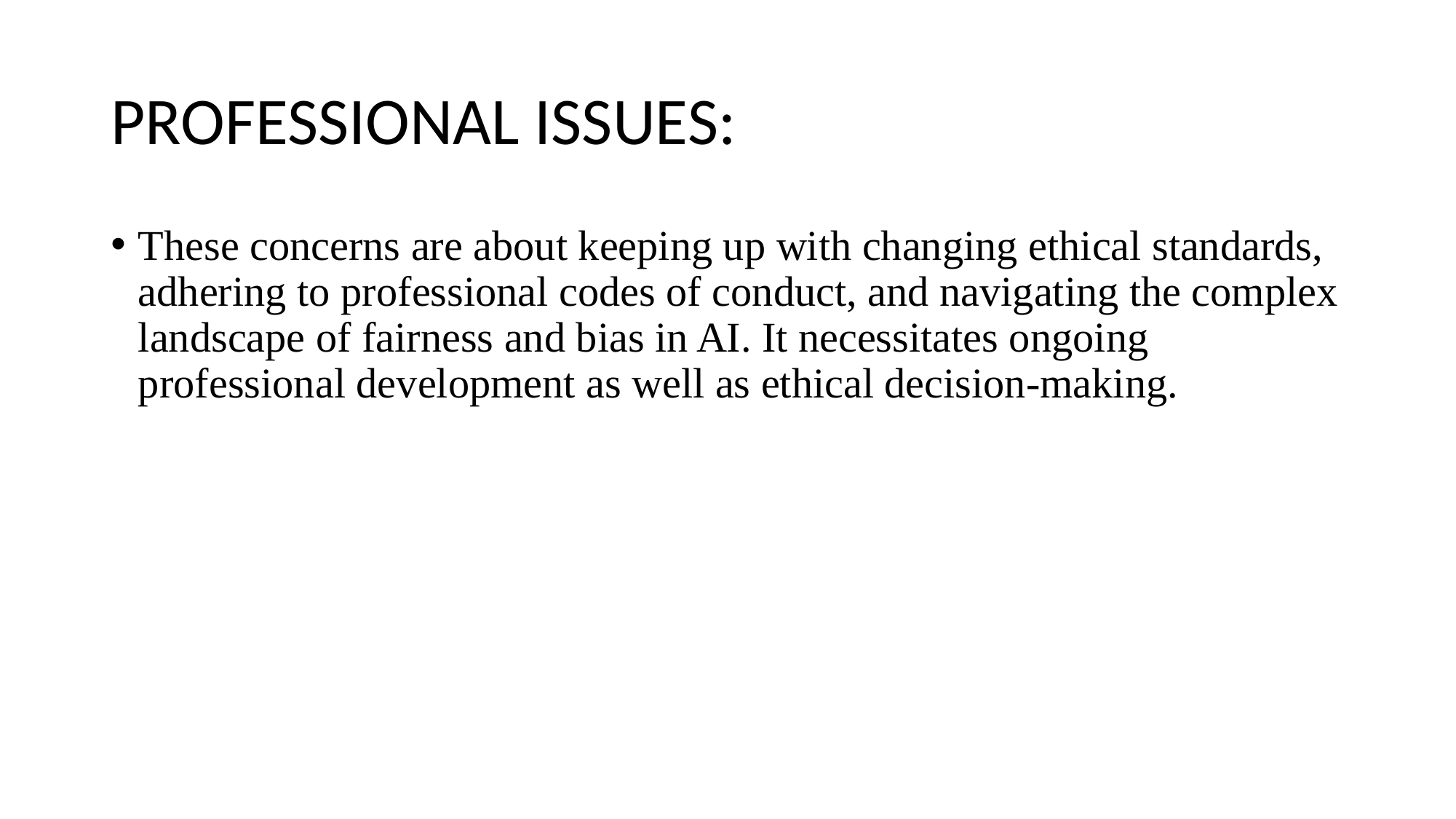

# PROFESSIONAL ISSUES:
These concerns are about keeping up with changing ethical standards, adhering to professional codes of conduct, and navigating the complex landscape of fairness and bias in AI. It necessitates ongoing professional development as well as ethical decision-making.